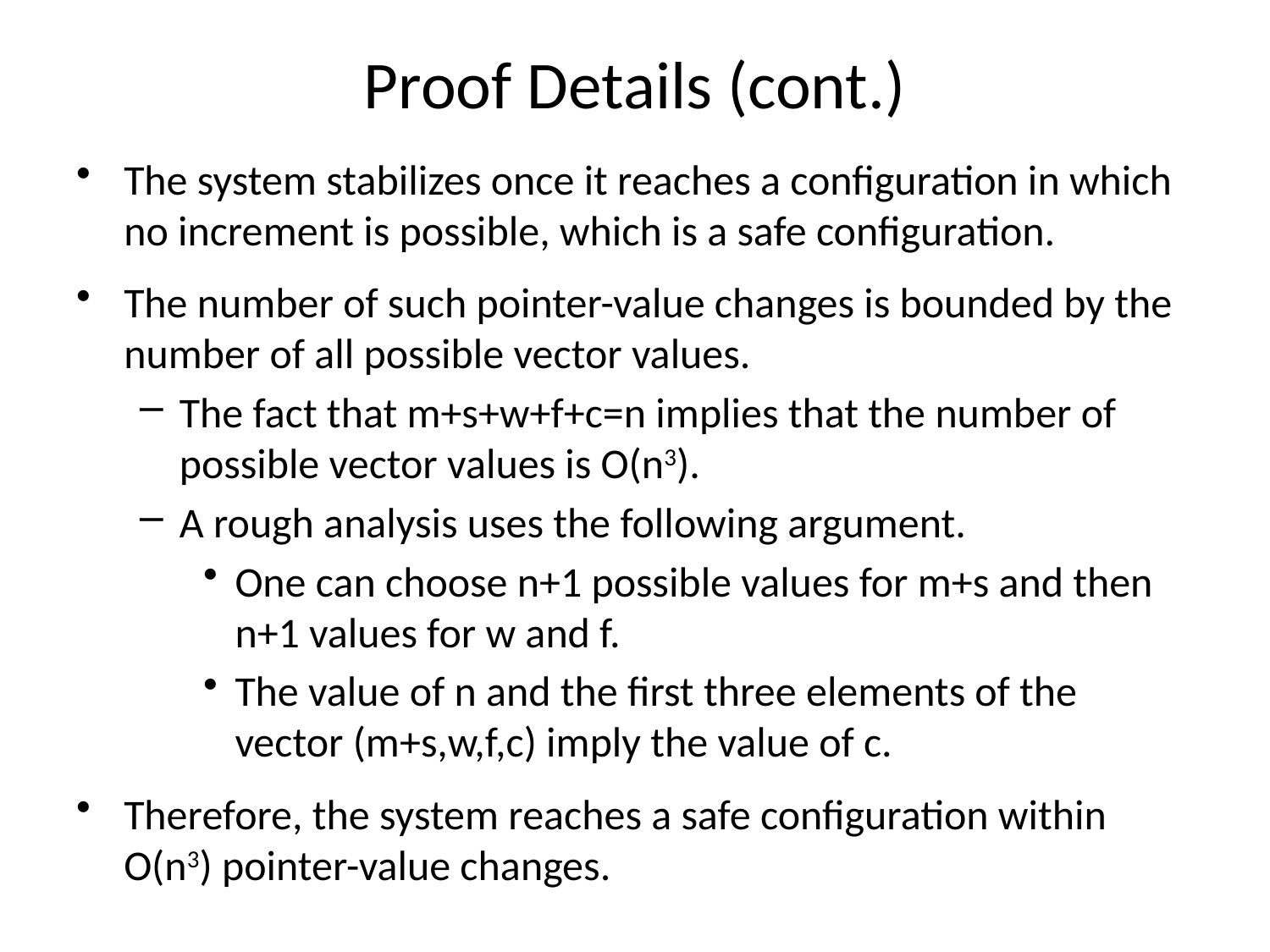

Proof Details (cont.)
The system stabilizes once it reaches a configuration in which no increment is possible, which is a safe configuration.
The number of such pointer-value changes is bounded by the number of all possible vector values.
The fact that m+s+w+f+c=n implies that the number of possible vector values is O(n3).
A rough analysis uses the following argument.
One can choose n+1 possible values for m+s and then n+1 values for w and f.
The value of n and the first three elements of the vector (m+s,w,f,c) imply the value of c.
Therefore, the system reaches a safe configuration within O(n3) pointer-value changes.